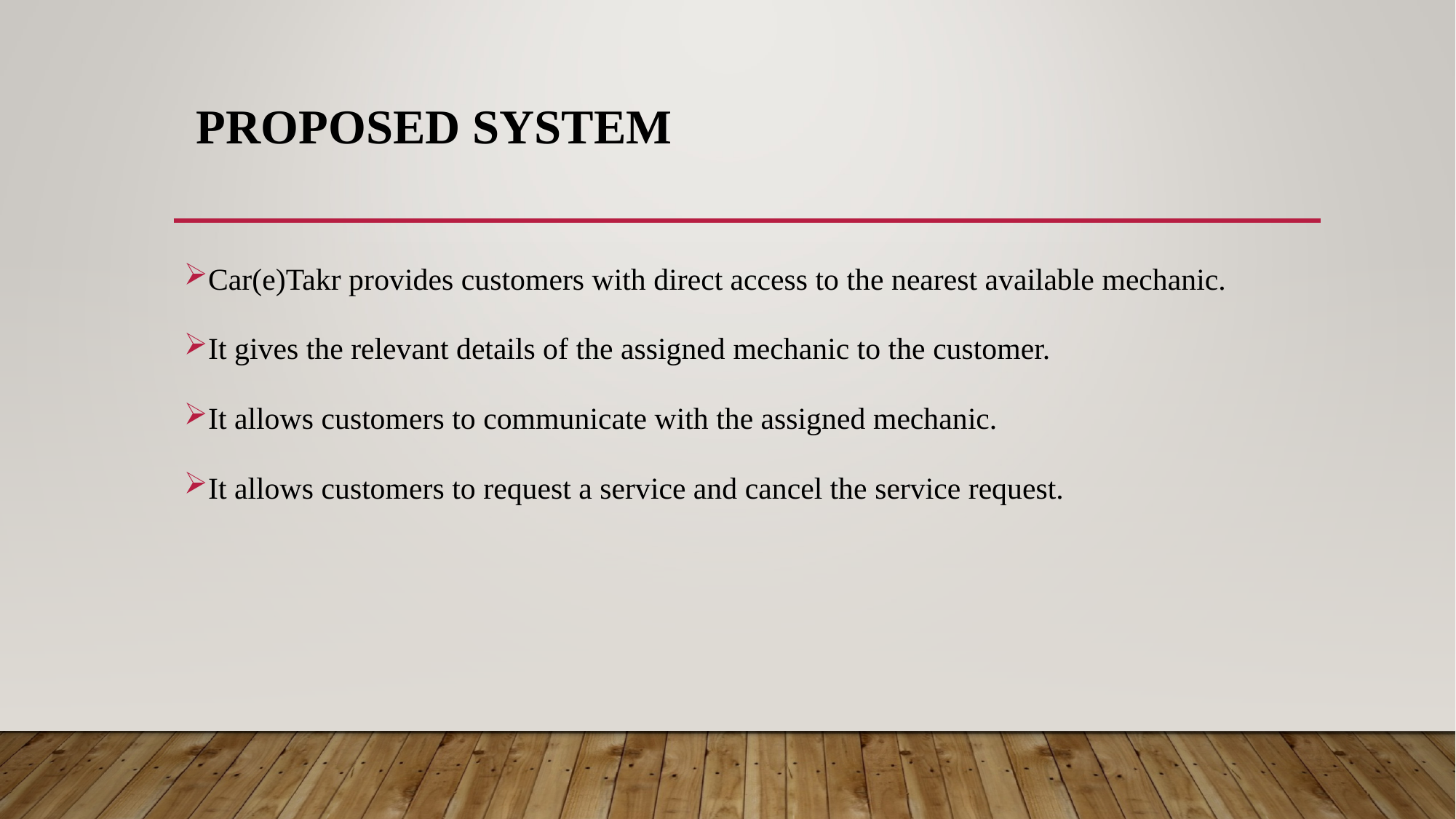

# PROPOSED SYSTEM
Car(e)Takr provides customers with direct access to the nearest available mechanic.
It gives the relevant details of the assigned mechanic to the customer.
It allows customers to communicate with the assigned mechanic.
It allows customers to request a service and cancel the service request.